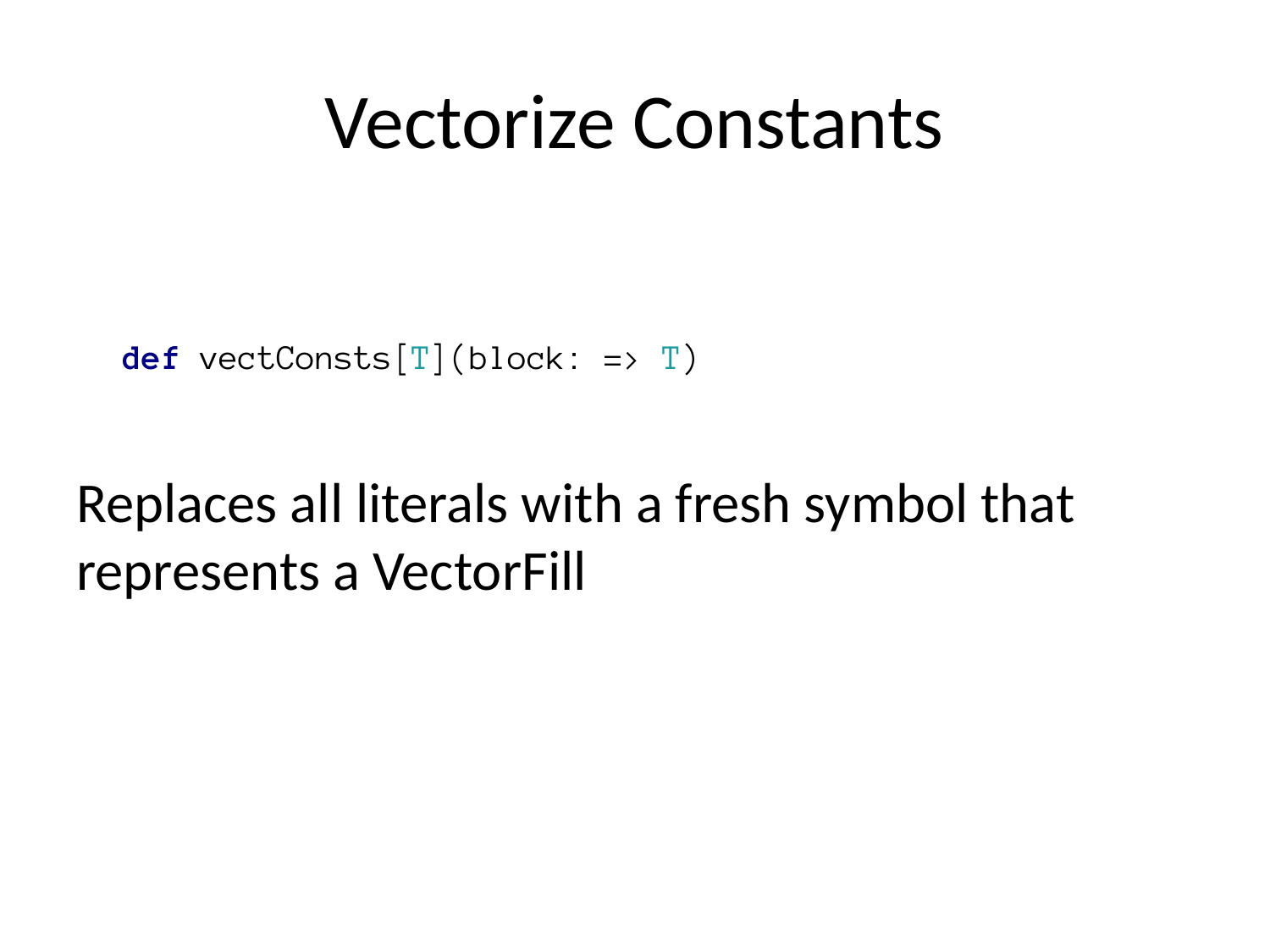

# Vectorize Constants

Replaces all literals with a fresh symbol that represents a VectorFill

def vectConsts[T](block: => T)